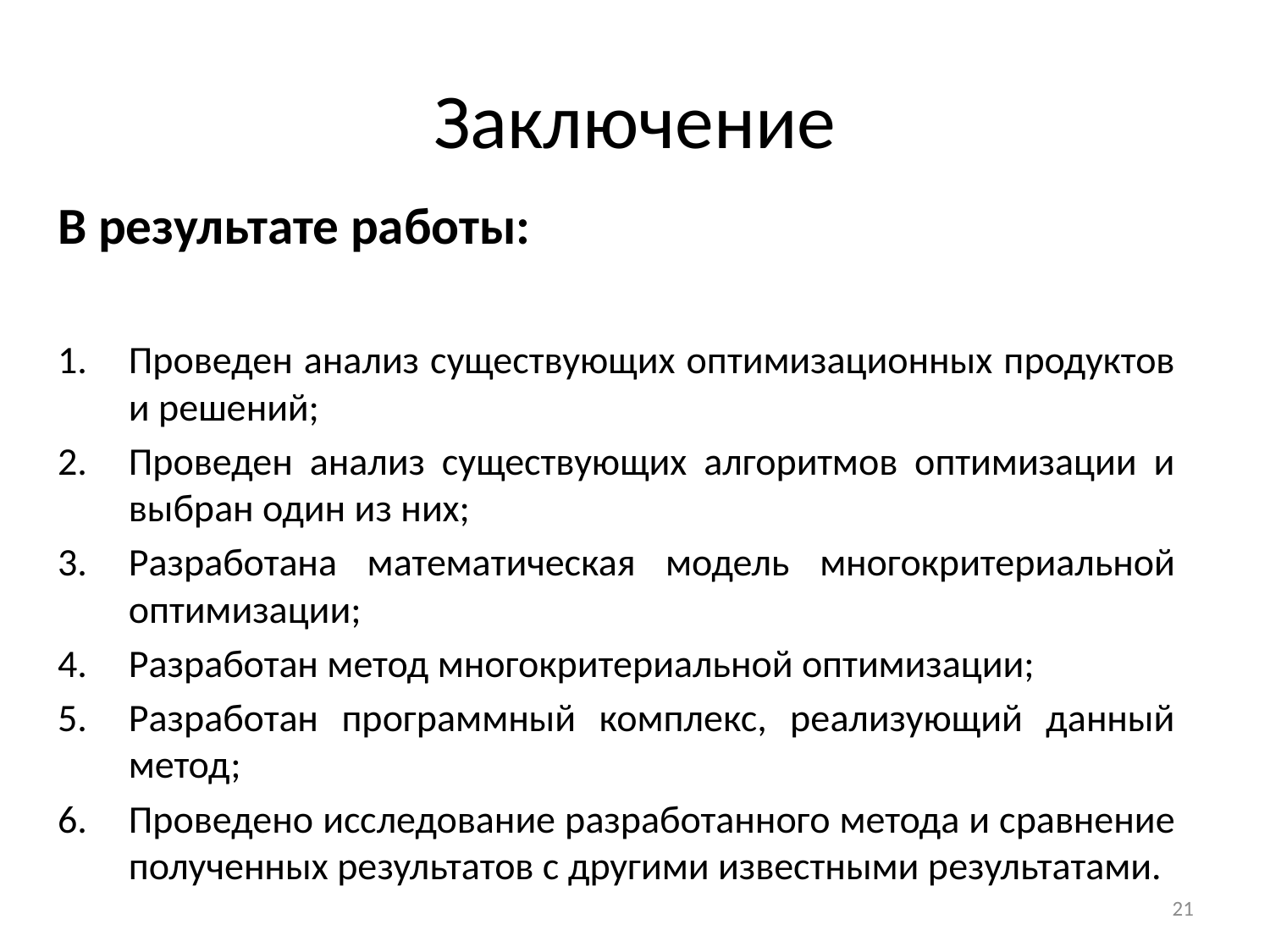

# Заключение
В результате работы:

Проведен анализ существующих оптимизационных продуктов и решений;
Проведен анализ существующих алгоритмов оптимизации и выбран один из них;
Разработана математическая модель многокритериальной оптимизации;
Разработан метод многокритериальной оптимизации;
Разработан программный комплекс, реализующий данный метод;
Проведено исследование разработанного метода и сравнение полученных результатов с другими известными результатами.

21